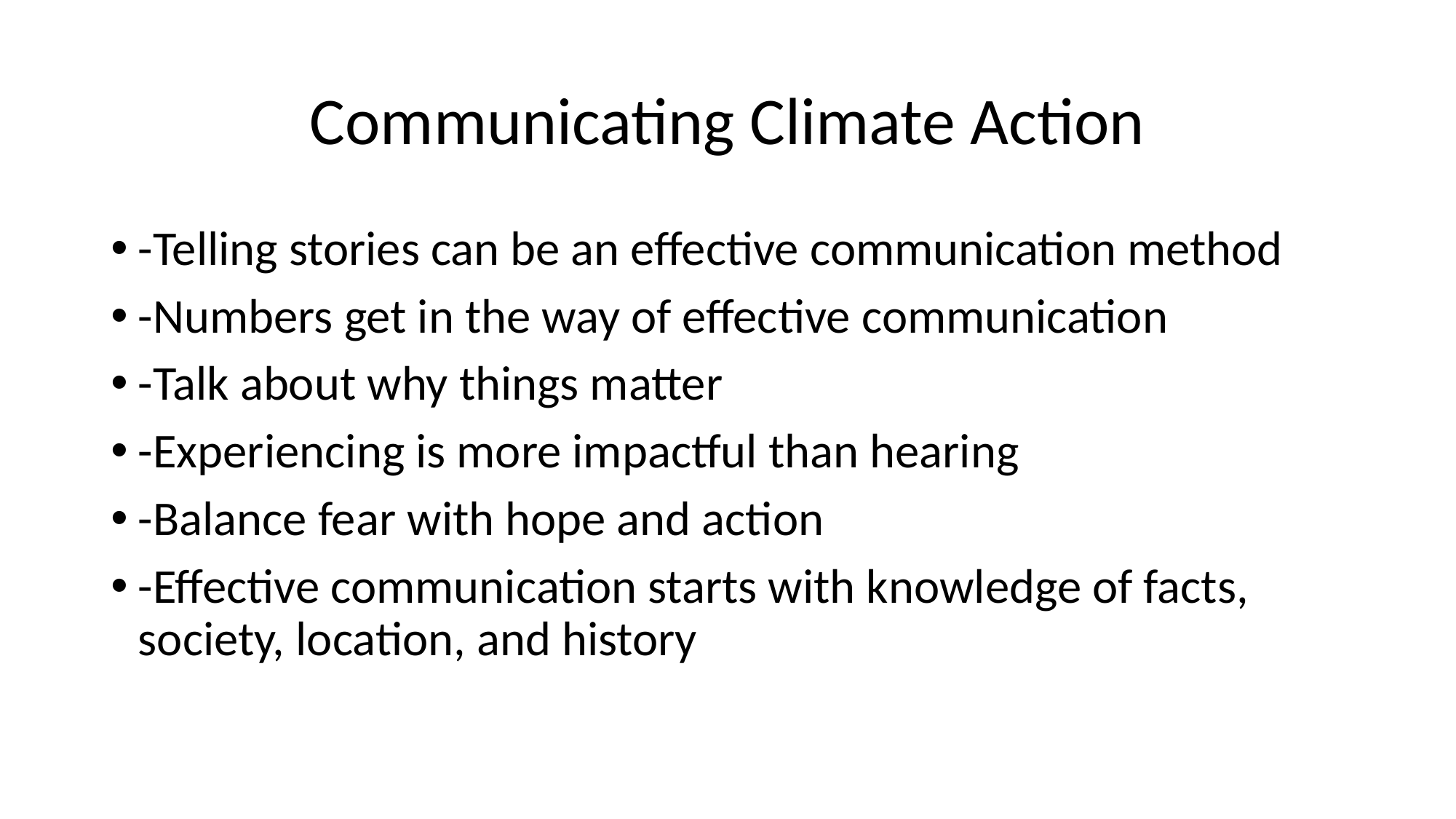

# Communicating Climate Action
-Telling stories can be an effective communication method
-Numbers get in the way of effective communication
-Talk about why things matter
-Experiencing is more impactful than hearing
-Balance fear with hope and action
-Effective communication starts with knowledge of facts, society, location, and history